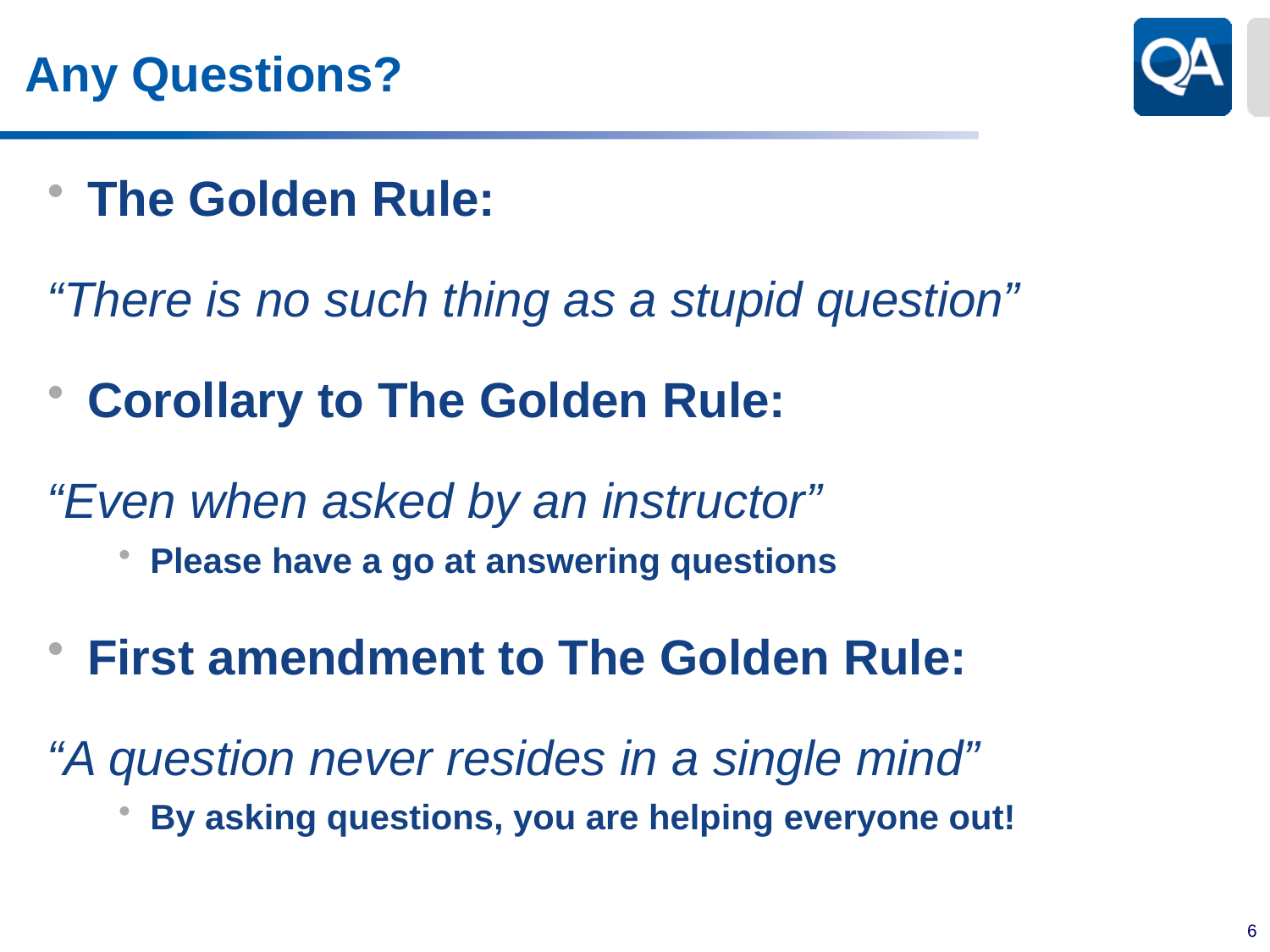

# Any Questions?
The Golden Rule:
“There is no such thing as a stupid question”
Corollary to The Golden Rule:
“Even when asked by an instructor”
Please have a go at answering questions
First amendment to The Golden Rule:
“A question never resides in a single mind”
By asking questions, you are helping everyone out!